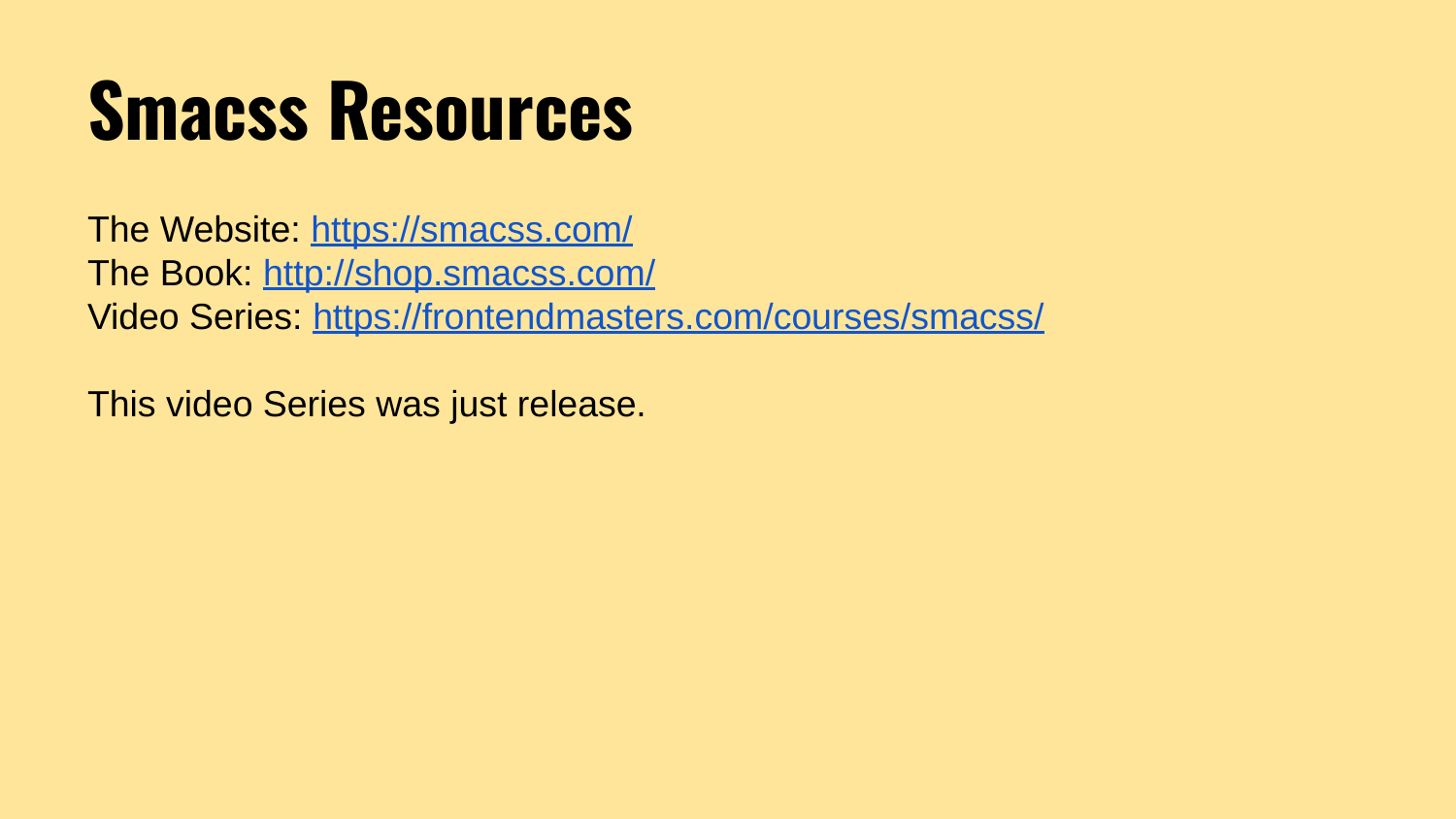

# Smacss Resources
The Website: https://smacss.com/
The Book: http://shop.smacss.com/
Video Series: https://frontendmasters.com/courses/smacss/

This video Series was just release.